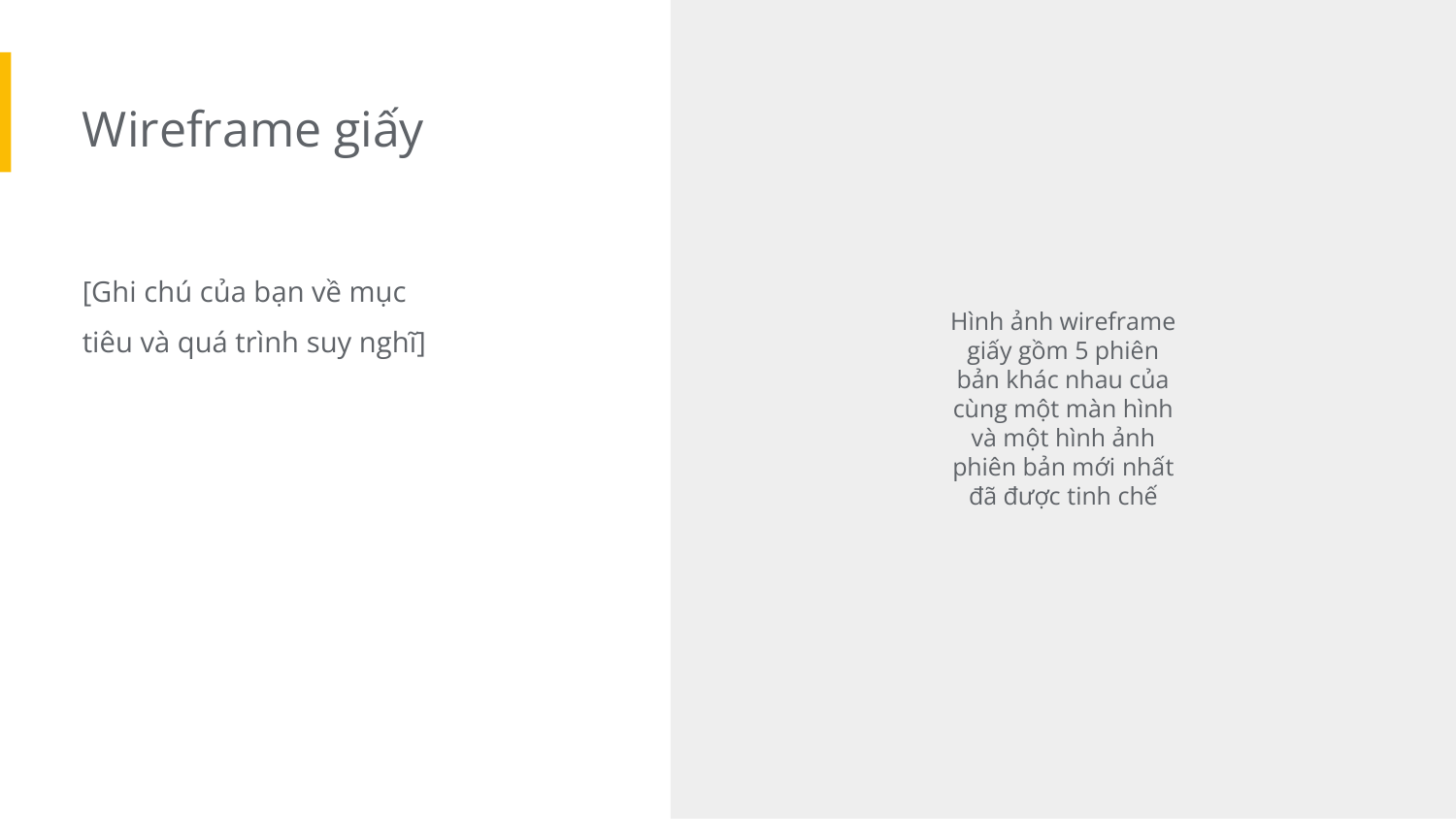

Wireframe giấy
[Ghi chú của bạn về mục tiêu và quá trình suy nghĩ]
Hình ảnh wireframe giấy gồm 5 phiên bản khác nhau của cùng một màn hình và một hình ảnh phiên bản mới nhất đã được tinh chế